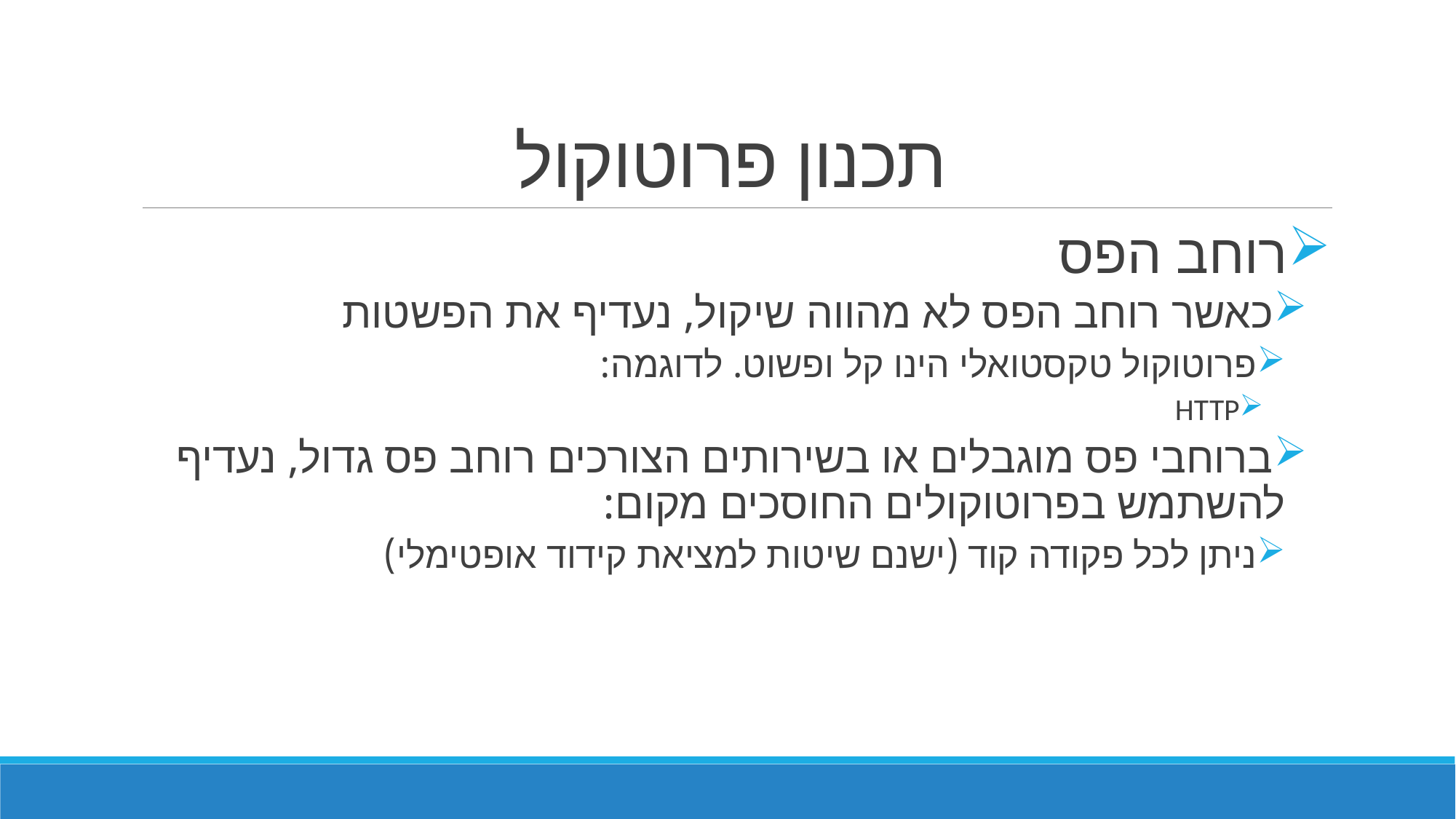

# תכנון פרוטוקול
רוחב הפס
כאשר רוחב הפס לא מהווה שיקול, נעדיף את הפשטות
פרוטוקול טקסטואלי הינו קל ופשוט. לדוגמה:
HTTP
ברוחבי פס מוגבלים או בשירותים הצורכים רוחב פס גדול, נעדיף להשתמש בפרוטוקולים החוסכים מקום:
ניתן לכל פקודה קוד (ישנם שיטות למציאת קידוד אופטימלי)